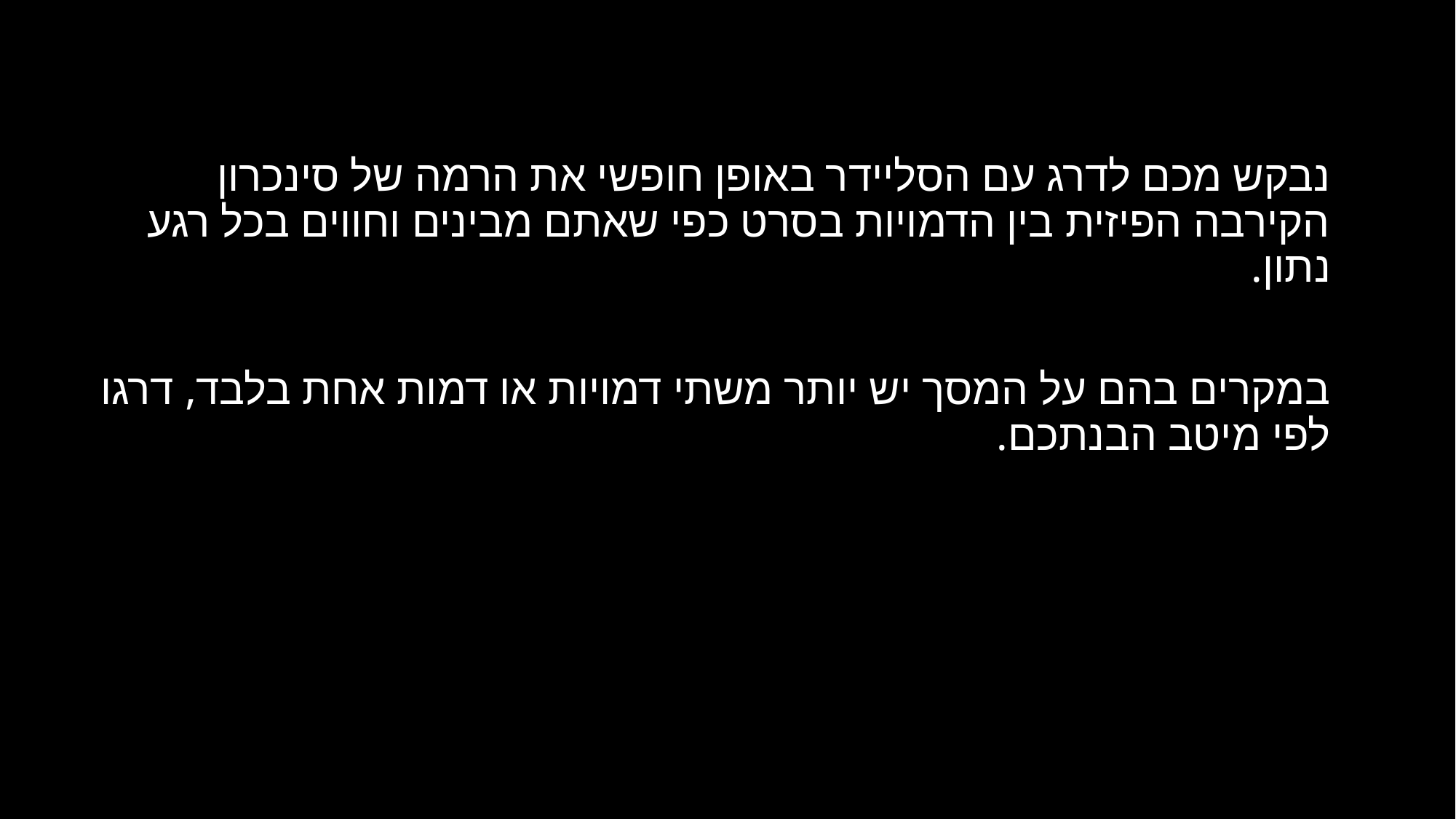

נבקש מכם לדרג עם הסליידר באופן חופשי את הרמה של סינכרון הקירבה הפיזית בין הדמויות בסרט כפי שאתם מבינים וחווים בכל רגע נתון.

במקרים בהם על המסך יש יותר משתי דמויות או דמות אחת בלבד, דרגו לפי מיטב הבנתכם.